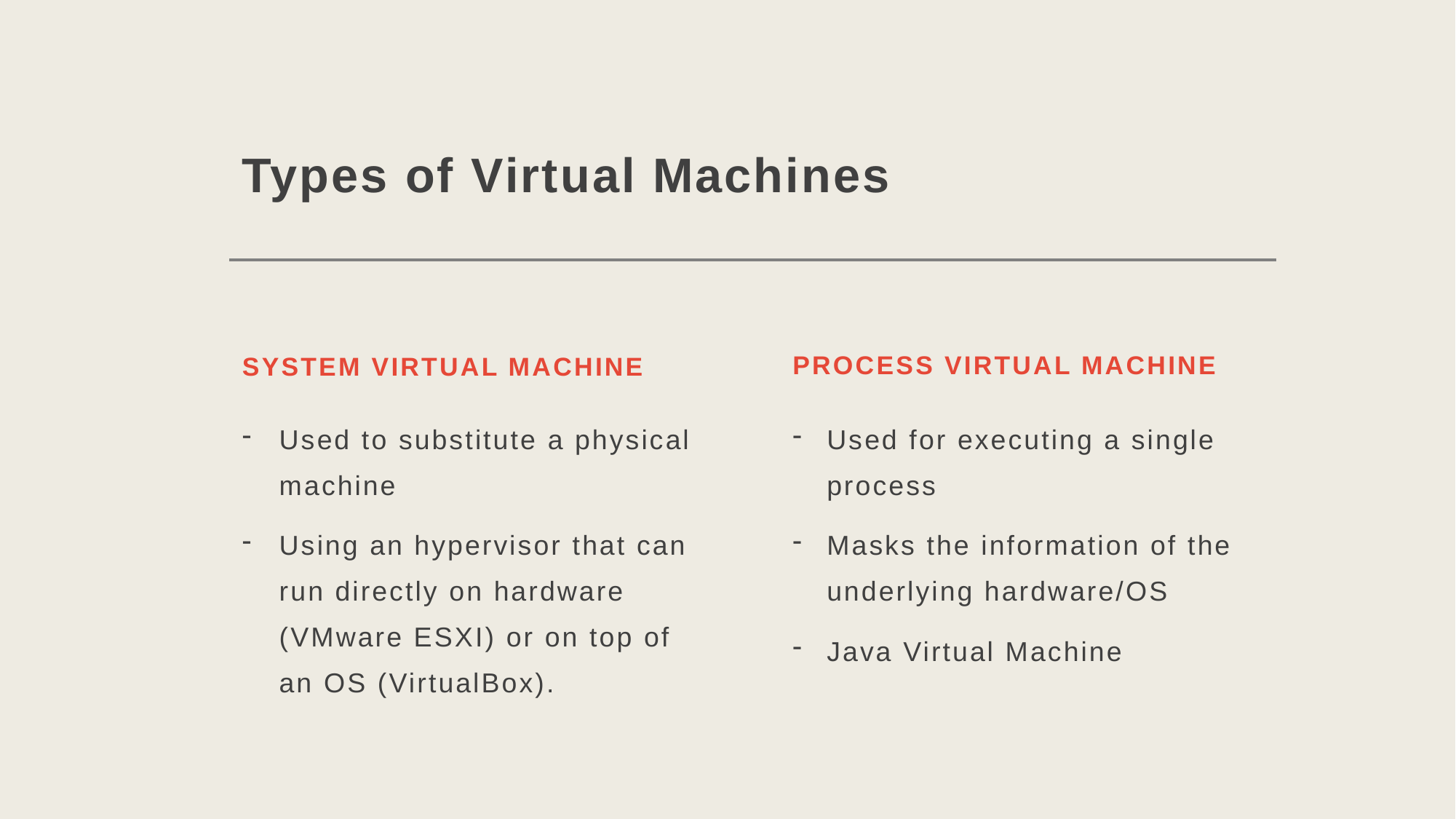

# Types of Virtual Machines
System virtual machine
Process virtual machine
Used to substitute a physical machine
Using an hypervisor that can run directly on hardware (VMware ESXI) or on top of an OS (VirtualBox).
Used for executing a single process
Masks the information of the underlying hardware/OS
Java Virtual Machine